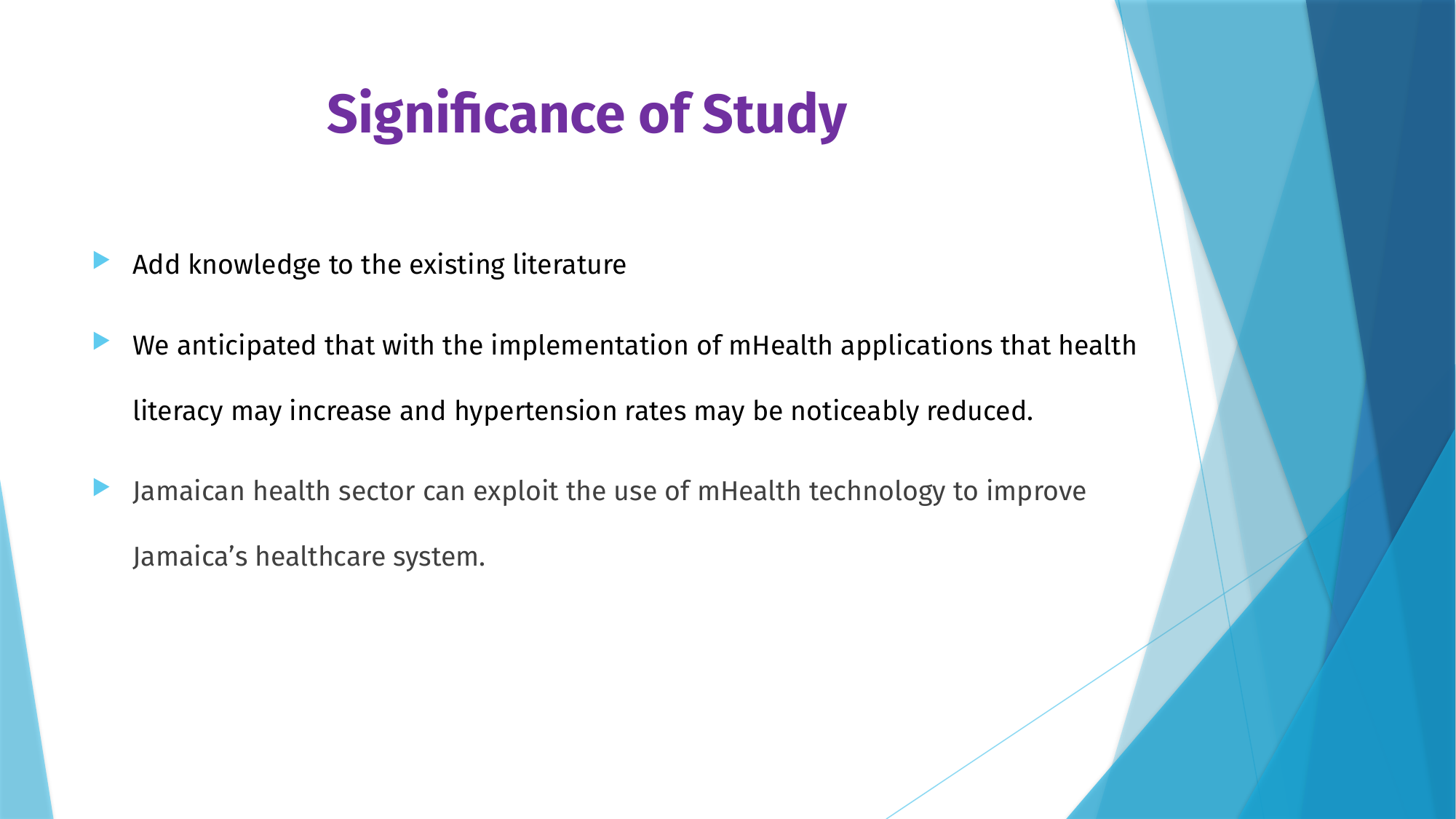

# Significance of Study
Add knowledge to the existing literature
We anticipated that with the implementation of mHealth applications that health literacy may increase and hypertension rates may be noticeably reduced.
Jamaican health sector can exploit the use of mHealth technology to improve Jamaica’s healthcare system.